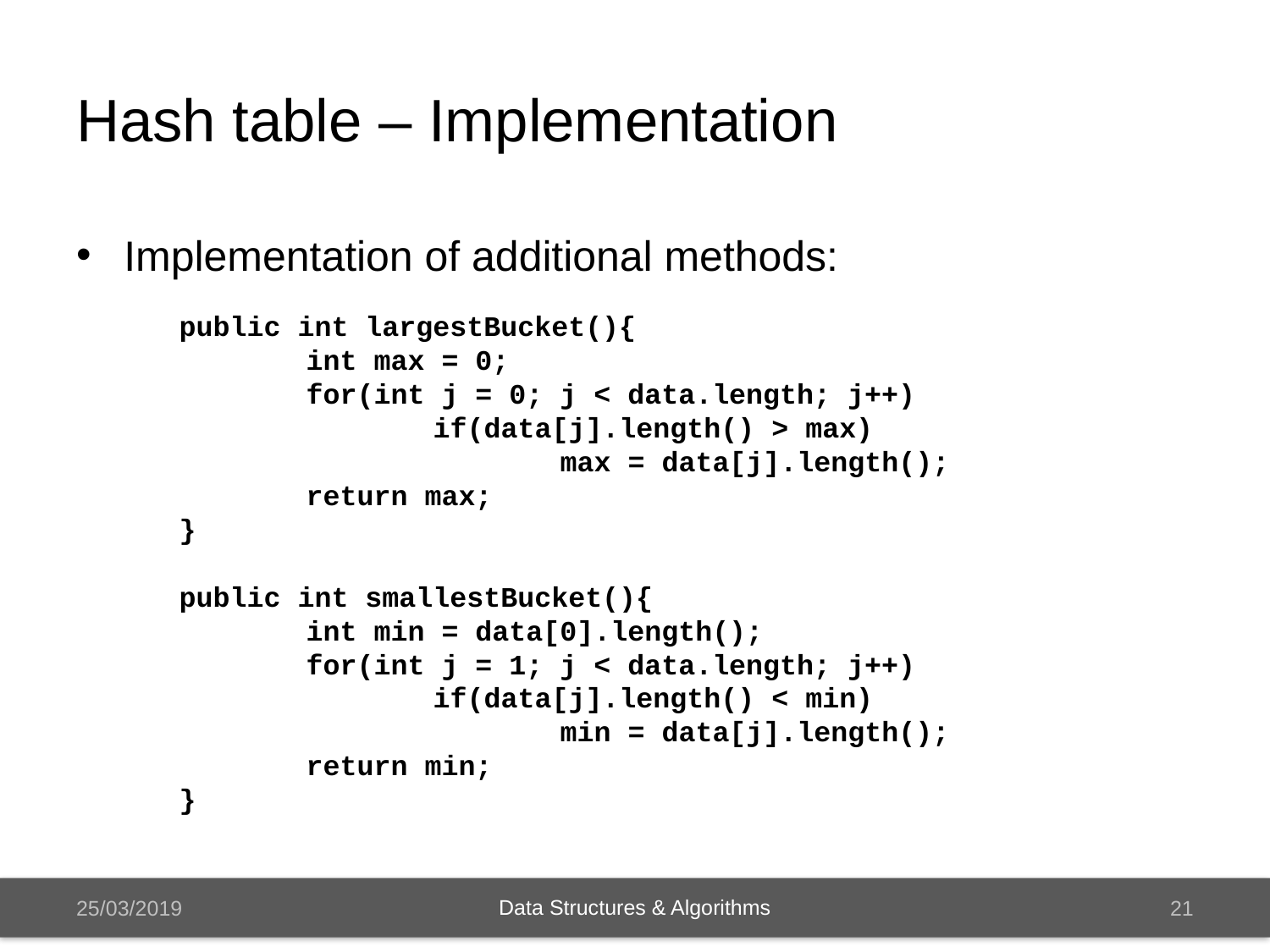

# Hash table – Implementation
Implementation of additional methods:
	public int largestBucket(){
		int max = 0;
		for(int j = 0; j < data.length; j++)
			if(data[j].length() > max)
				max = data[j].length();
		return max;
	}

	public int smallestBucket(){
		int min = data[0].length();
		for(int j = 1; j < data.length; j++)
			if(data[j].length() < min)
				min = data[j].length();
		return min;
	}
25/03/2019
21